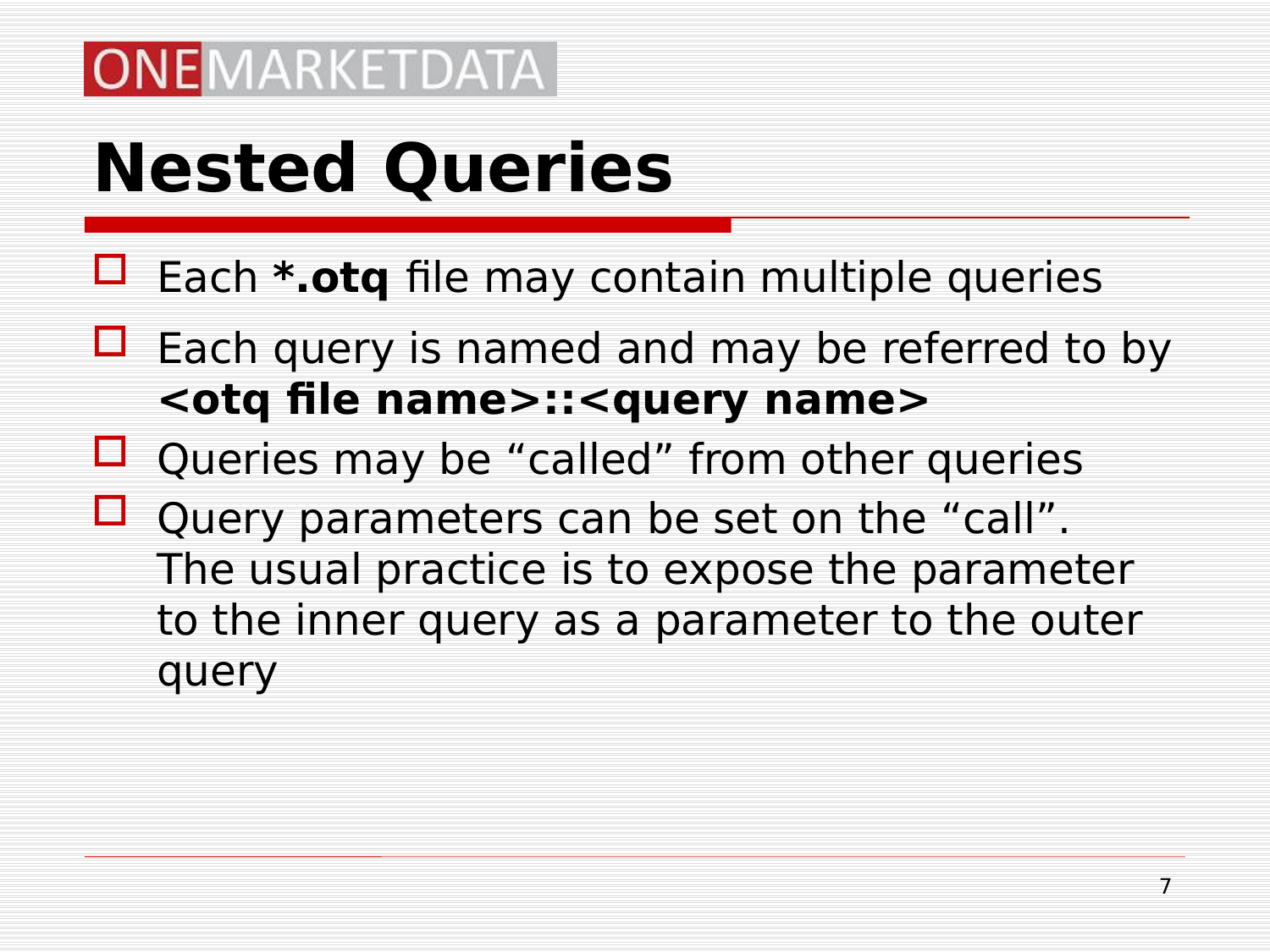

# Nested Queries
Each *.otq file may contain multiple queries
Each query is named and may be referred to by <otq file name>::<query name>
Queries may be “called” from other queries
Query parameters can be set on the “call”.  The usual practice is to expose the parameter to the inner query as a parameter to the outer query
7